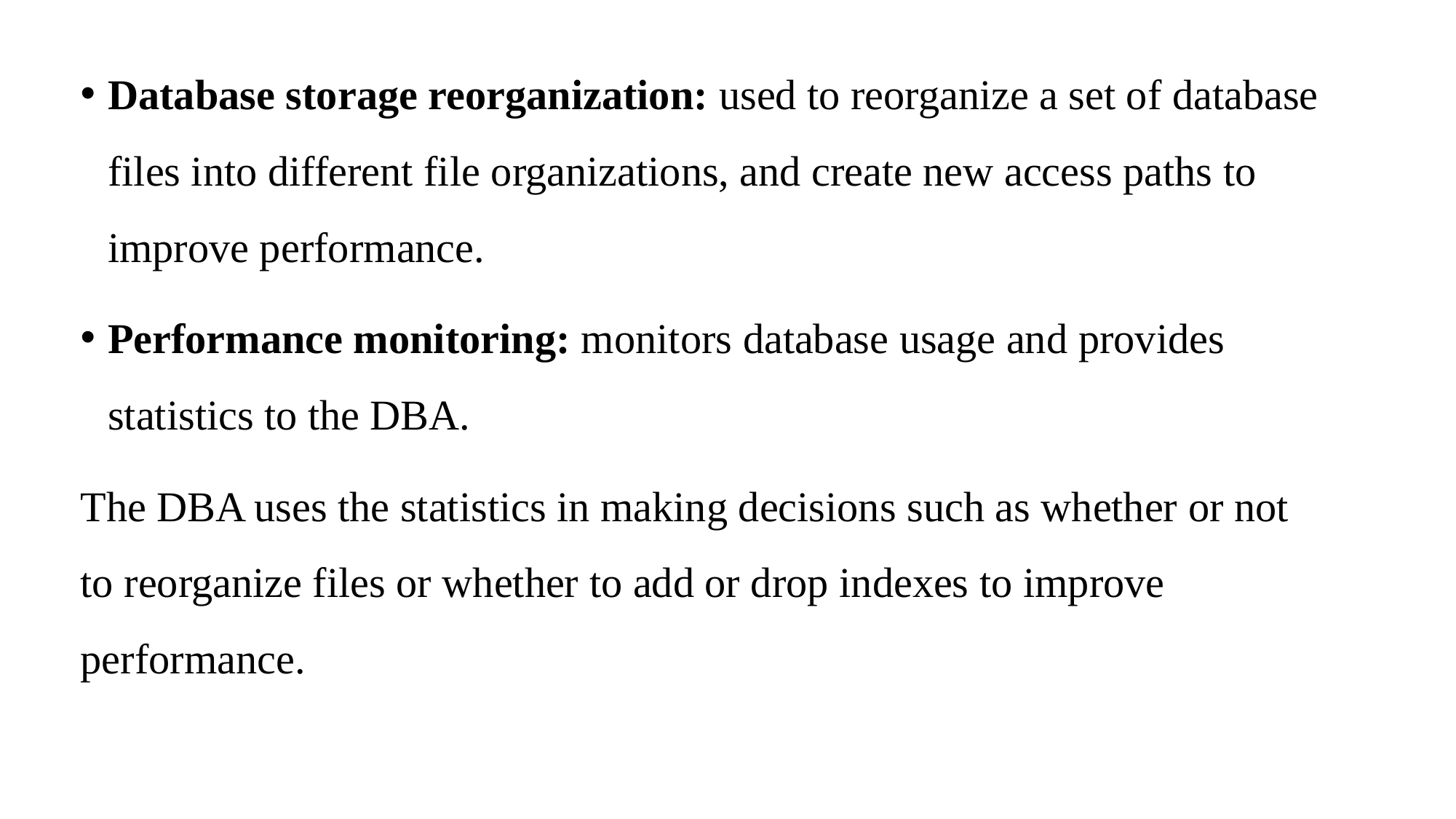

Database storage reorganization: used to reorganize a set of database files into different file organizations, and create new access paths to improve performance.
Performance monitoring: monitors database usage and provides statistics to the DBA.
The DBA uses the statistics in making decisions such as whether or not to reorganize files or whether to add or drop indexes to improve performance.